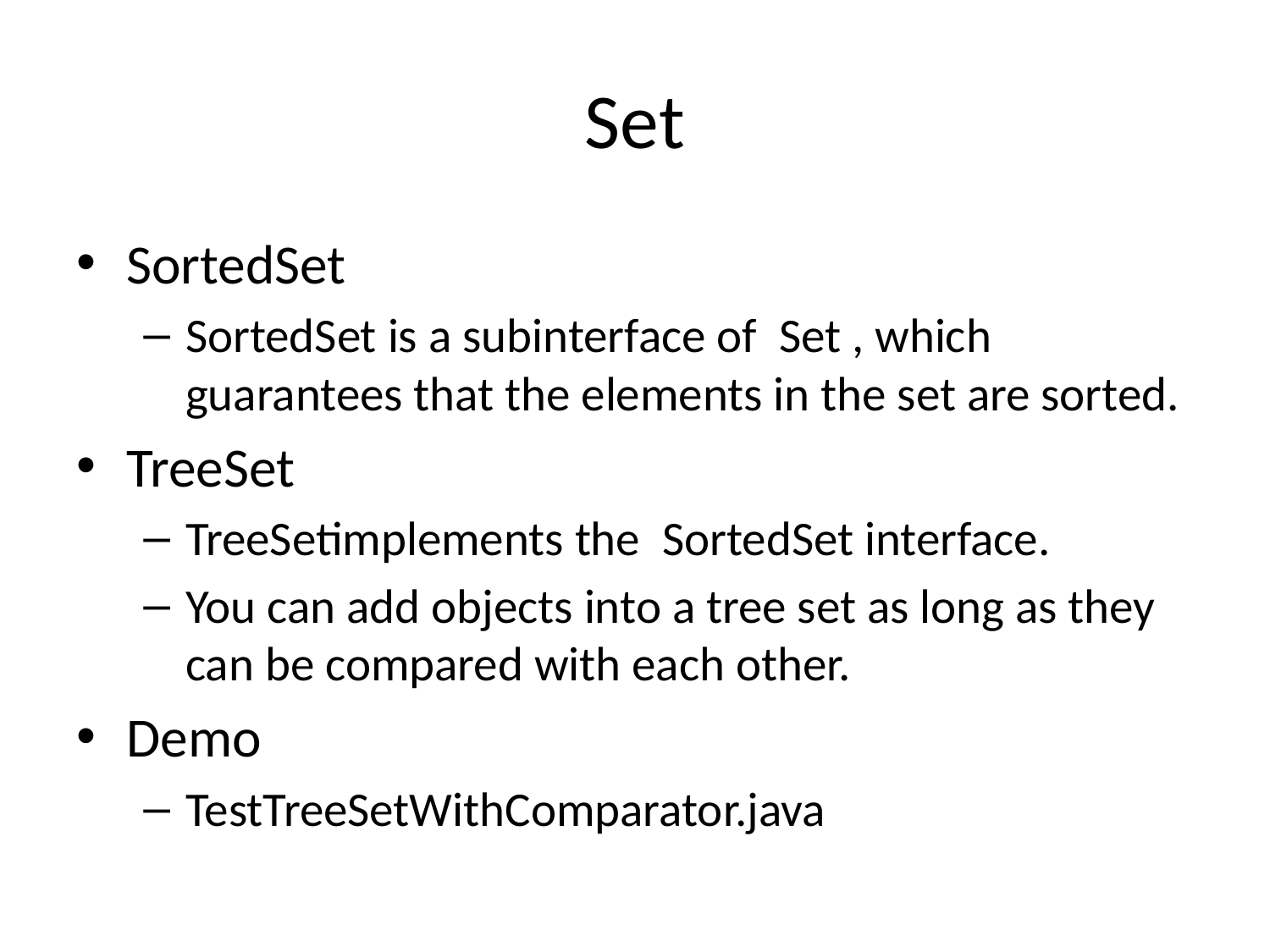

# Set
SortedSet
SortedSet is a subinterface of  Set , which guarantees that the elements in the set are sorted.
TreeSet
TreeSetimplements the  SortedSet interface.
You can add objects into a tree set as long as they can be compared with each other.
Demo
TestTreeSetWithComparator.java